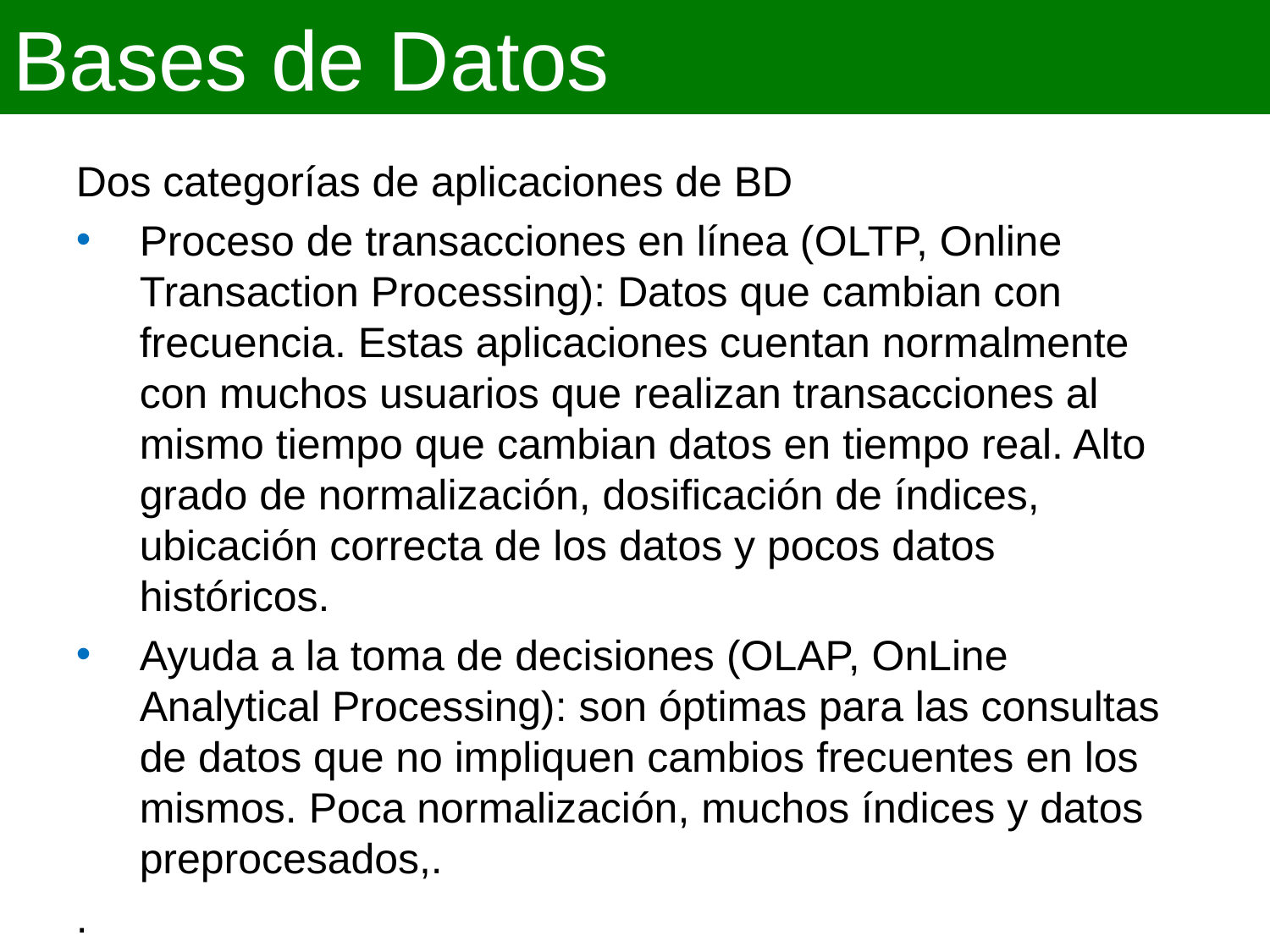

# DEFINICION
Bases de Datos
Dos categorías de aplicaciones de BD
Proceso de transacciones en línea (OLTP, Online Transaction Processing): Datos que cambian con frecuencia. Estas aplicaciones cuentan normalmente con muchos usuarios que realizan transacciones al mismo tiempo que cambian datos en tiempo real. Alto grado de normalización, dosificación de índices, ubicación correcta de los datos y pocos datos históricos.
Ayuda a la toma de decisiones (OLAP, OnLine Analytical Processing): son óptimas para las consultas de datos que no impliquen cambios frecuentes en los mismos. Poca normalización, muchos índices y datos preprocesados,.
.